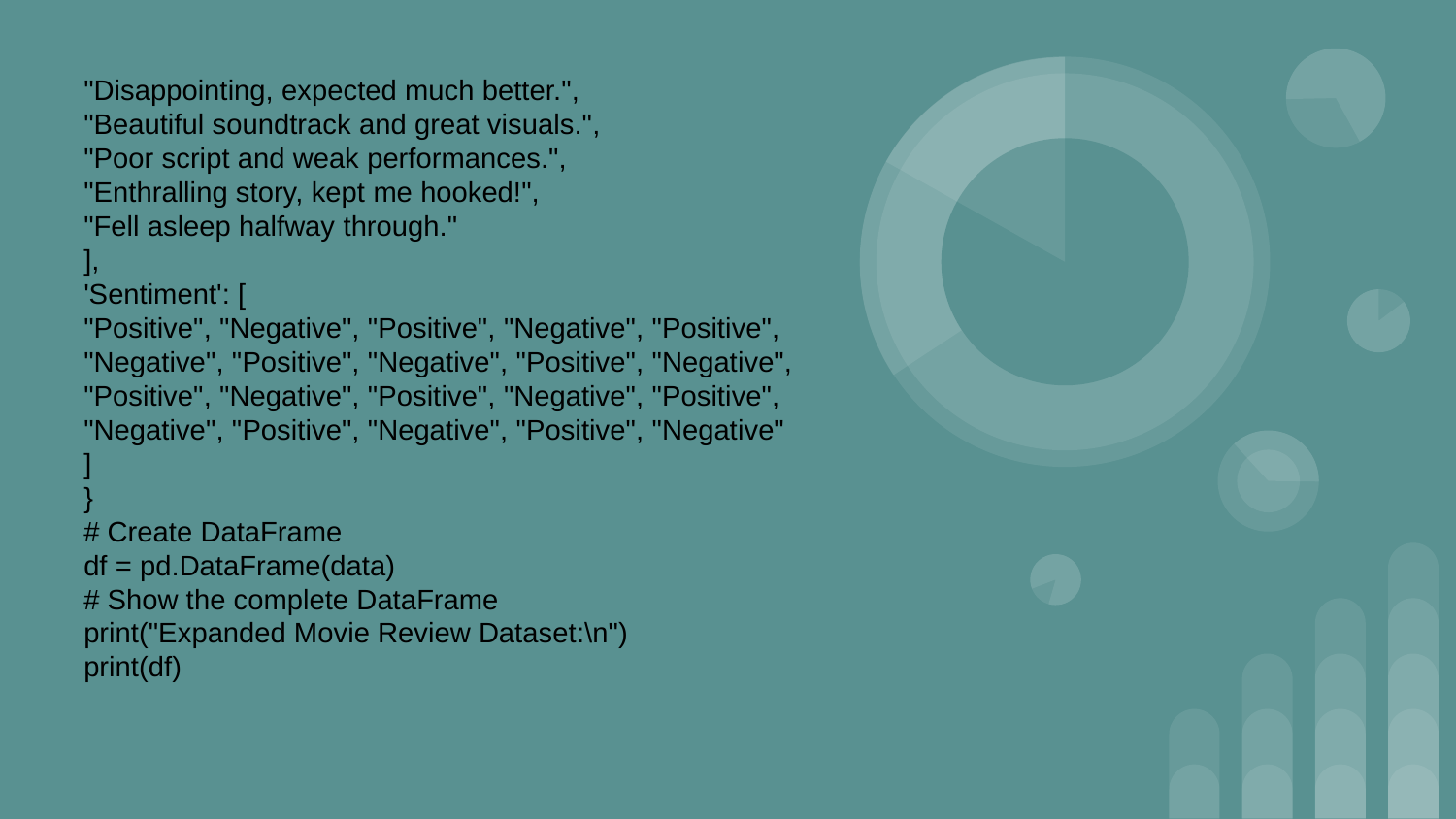

"Disappointing, expected much better.",
"Beautiful soundtrack and great visuals.",
"Poor script and weak performances.",
"Enthralling story, kept me hooked!",
"Fell asleep halfway through."
],
'Sentiment': [
"Positive", "Negative", "Positive", "Negative", "Positive",
"Negative", "Positive", "Negative", "Positive", "Negative",
"Positive", "Negative", "Positive", "Negative", "Positive",
"Negative", "Positive", "Negative", "Positive", "Negative"
]
}
# Create DataFrame
df = pd.DataFrame(data)
# Show the complete DataFrame
print("Expanded Movie Review Dataset:\n")
print(df)